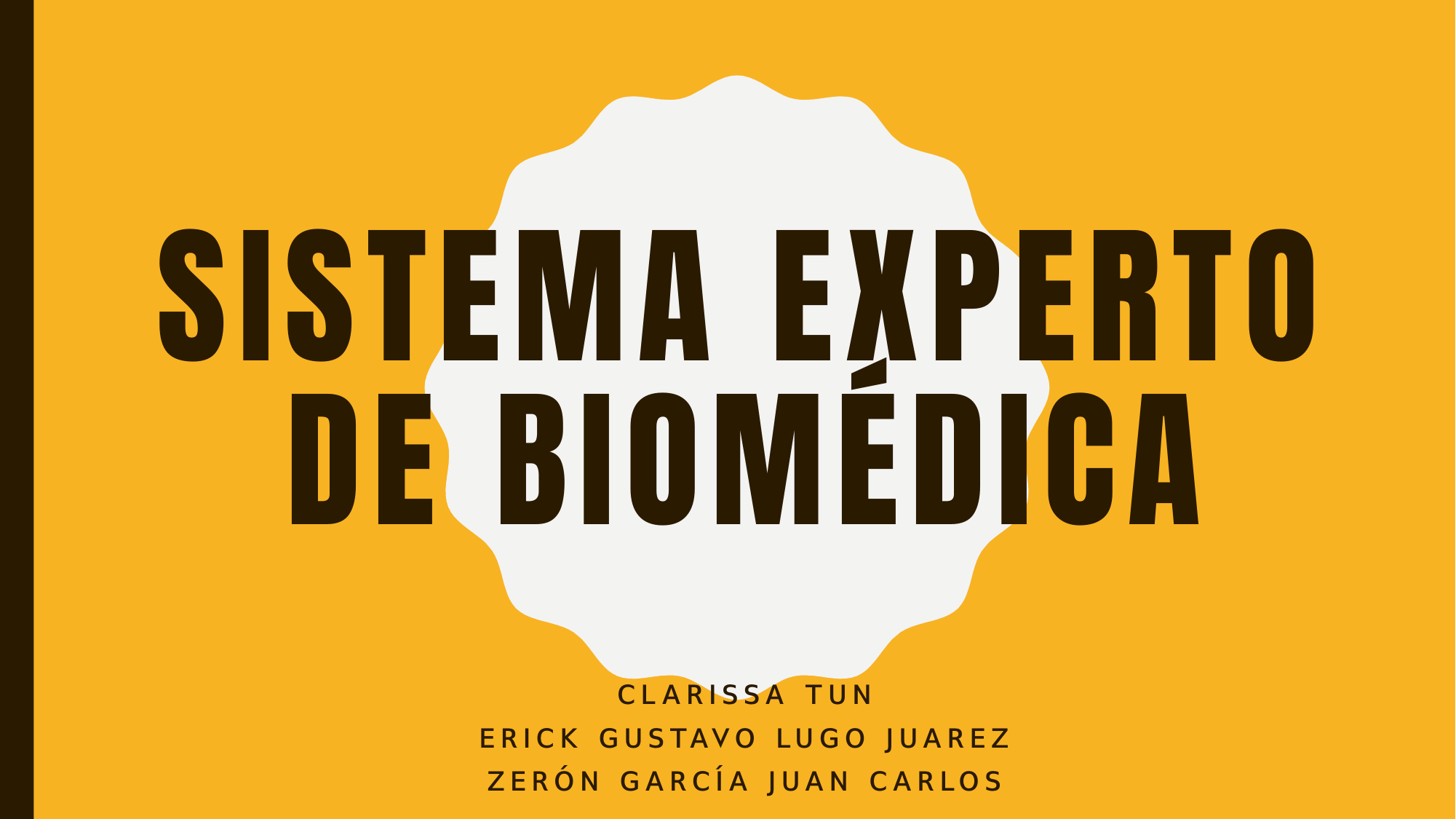

# Sistema experto de biomédica
CLARISSA TUN
ERICK GUSTAVO LUGO JUAREZ
ZERÓN GARCÍA JUAN CARLOS